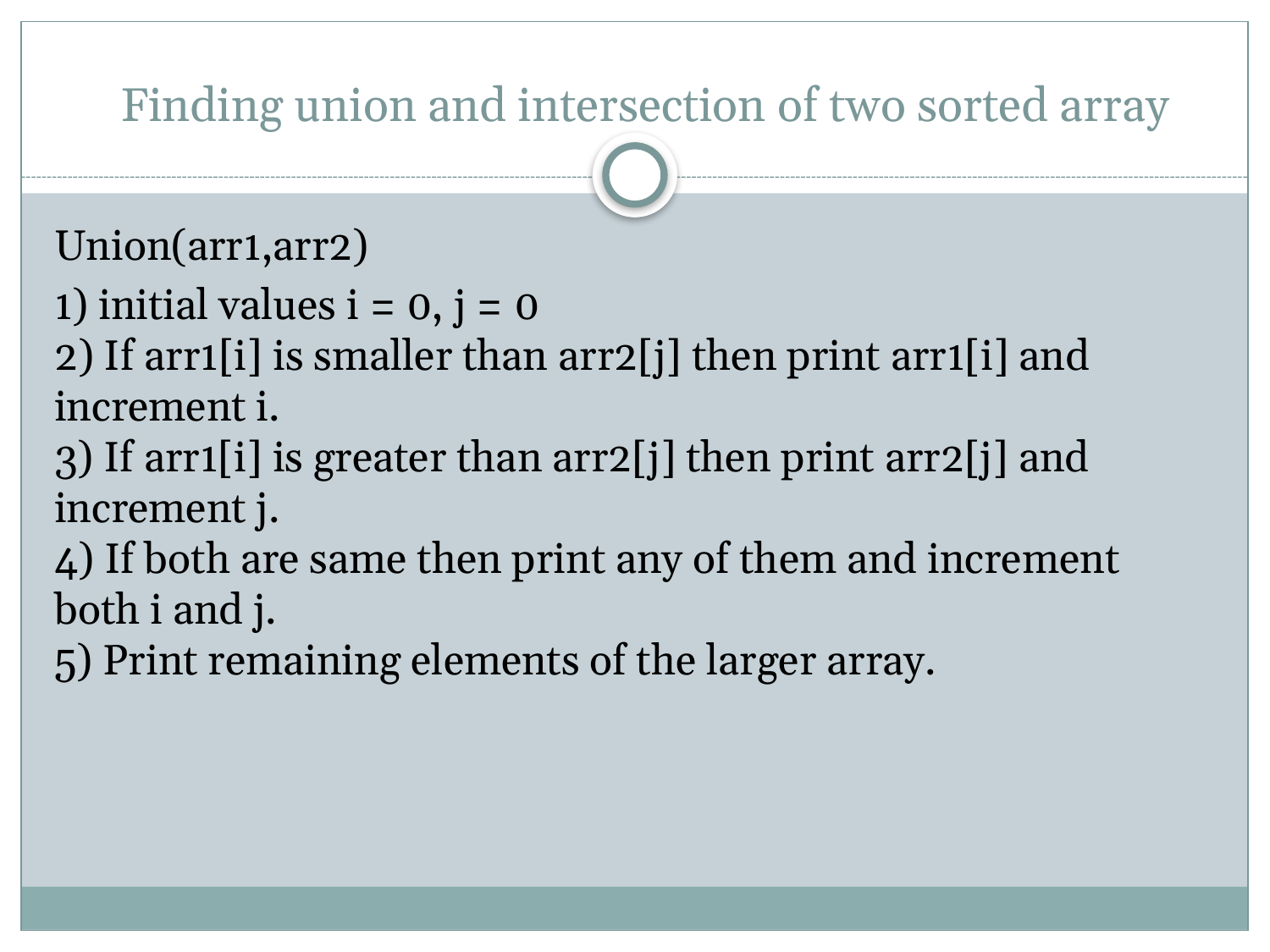

# Finding union and intersection of two sorted array
Union(arr1,arr2)
1) initial values i = 0, j = 0 
2) If arr1[i] is smaller than arr2[j] then print arr1[i] and increment i. 
3) If arr1[i] is greater than arr2[j] then print arr2[j] and increment j. 
4) If both are same then print any of them and increment both i and j. 
5) Print remaining elements of the larger array.